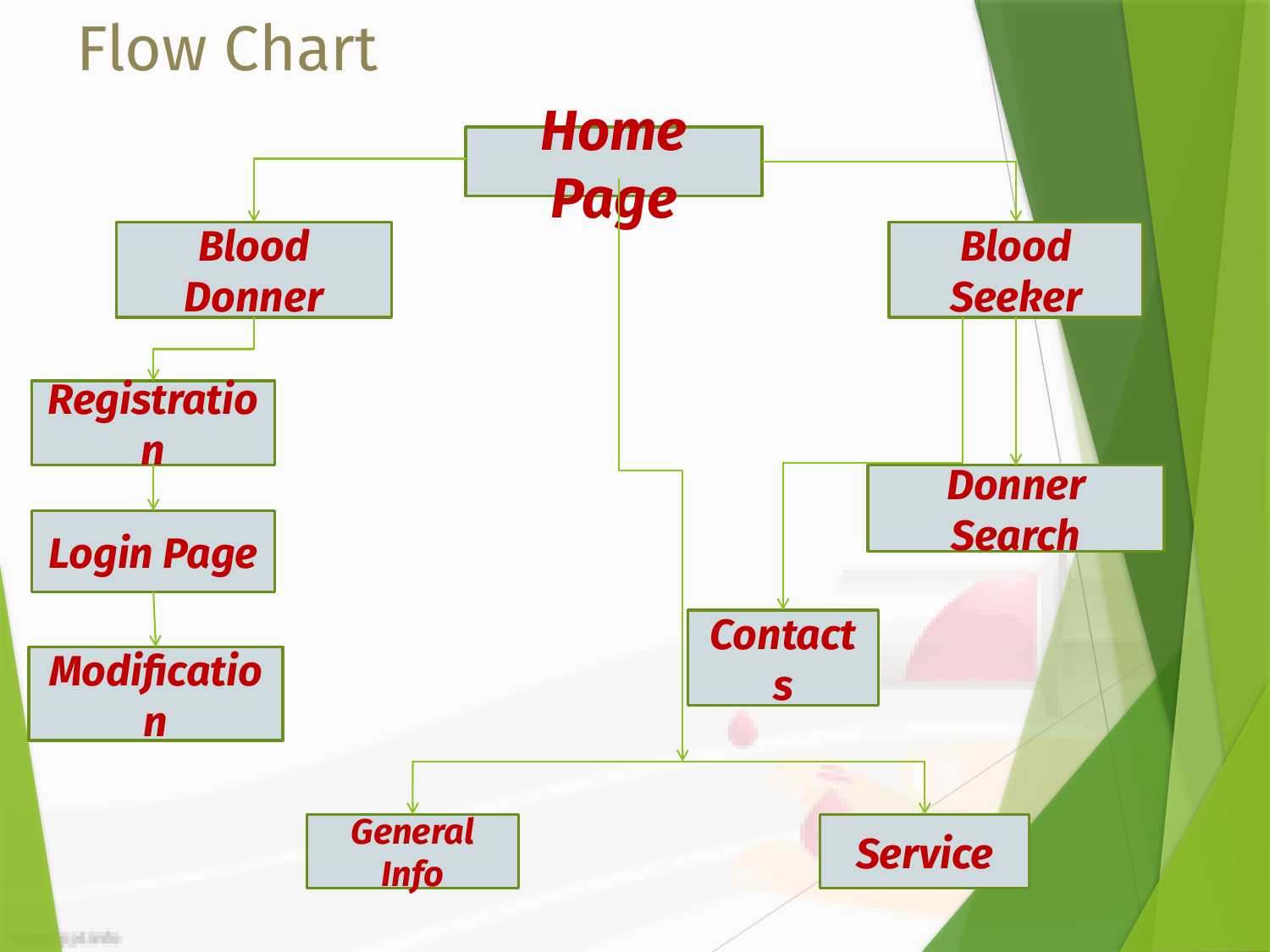

# Flow Chart
Home Page

Blood Donner
Blood Seeker
Registration
Donner Search
Login Page
Contacts
Modification
General Info
Service